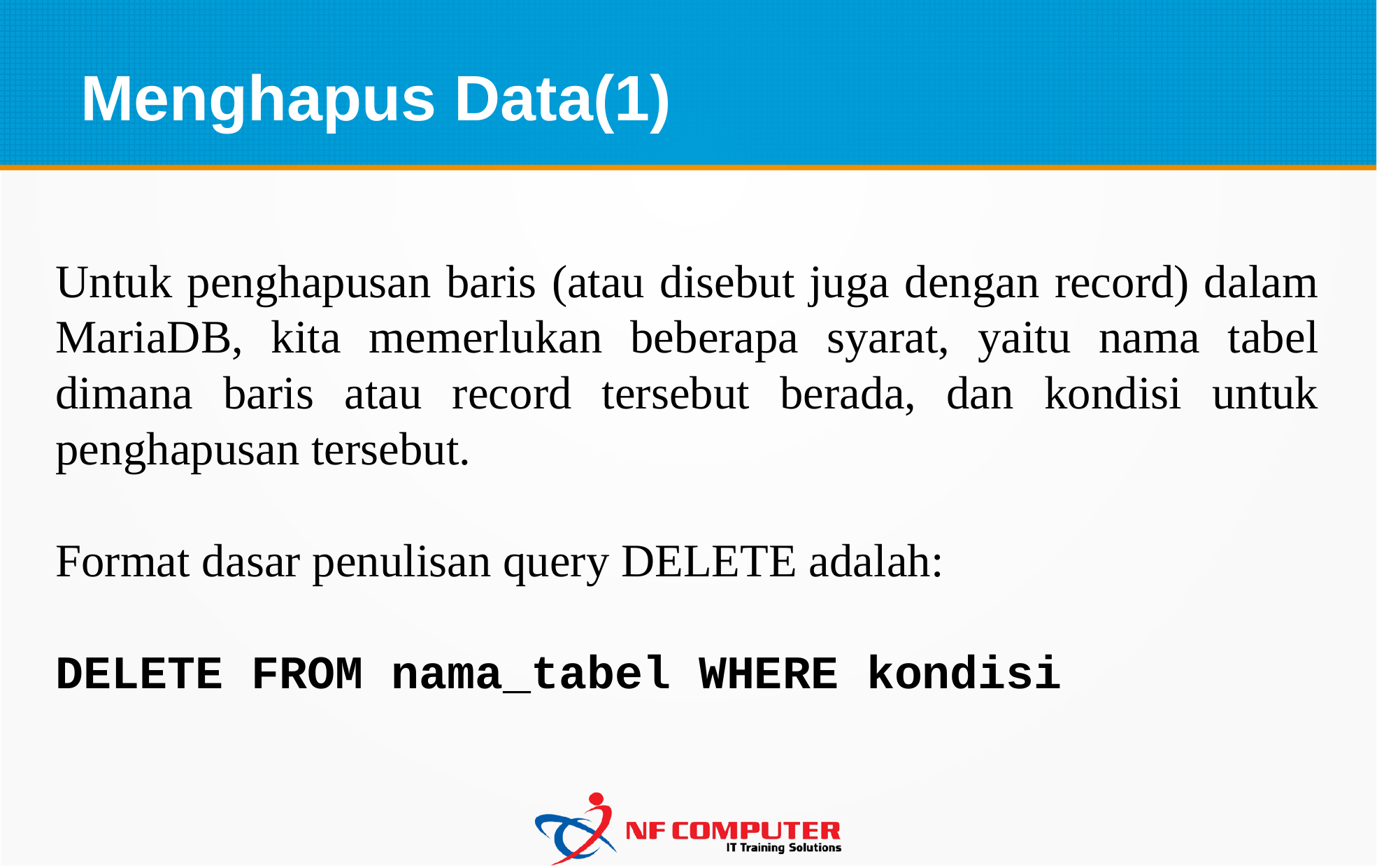

Menghapus Data(1)
Untuk penghapusan baris (atau disebut juga dengan record) dalam MariaDB, kita memerlukan beberapa syarat, yaitu nama tabel dimana baris atau record tersebut berada, dan kondisi untuk penghapusan tersebut.

Format dasar penulisan query DELETE adalah:

DELETE FROM nama_tabel WHERE kondisi